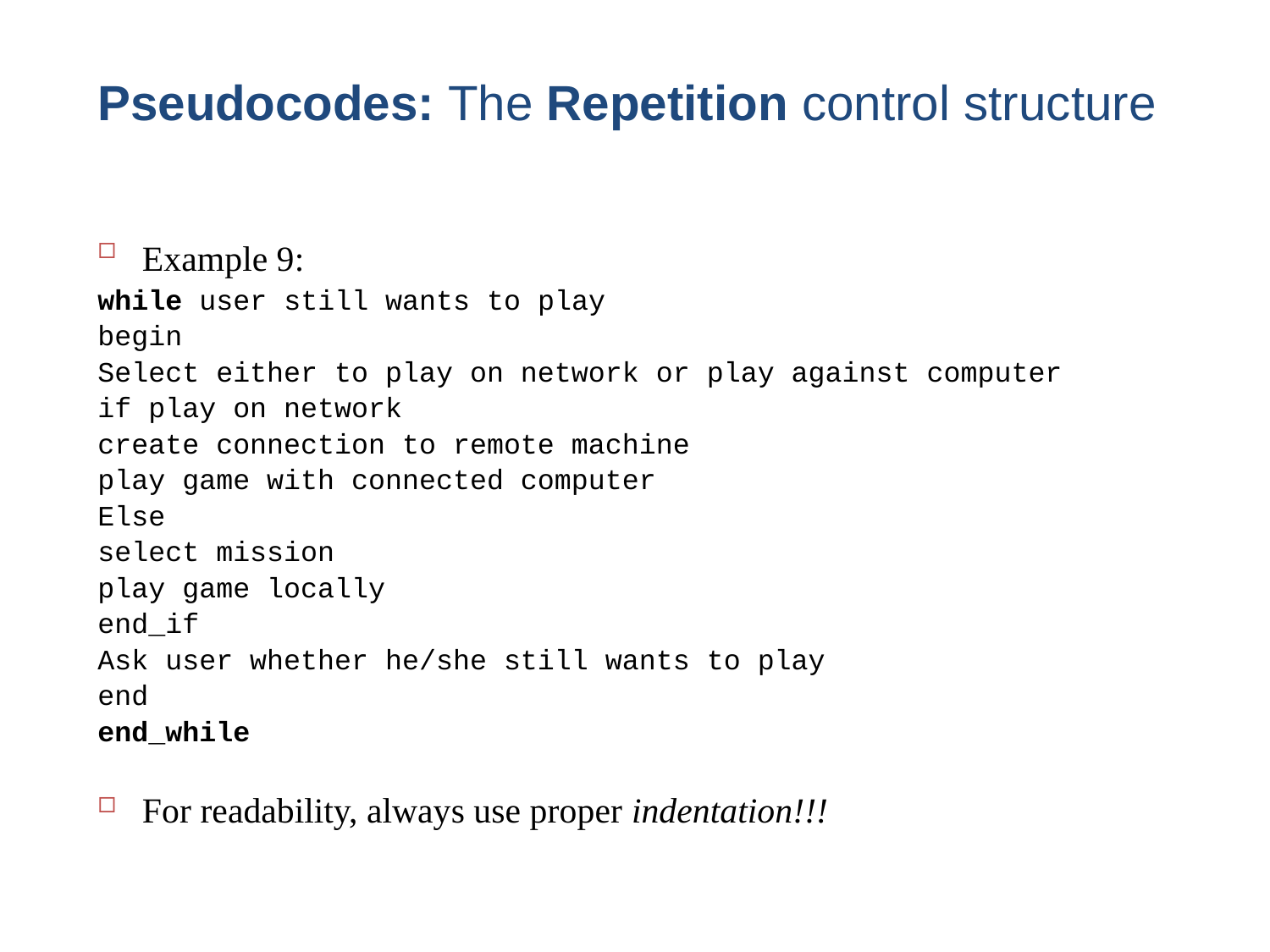

# Pseudocodes: The Repetition control structure

Example 9:
while user still wants to play
begin
Select either to play on network or play against computer
if play on network
create connection to remote machine
play game with connected computer
Else
select mission
play game locally
end_if
Ask user whether he/she still wants to play
end
end_while

For readability, always use proper indentation!!!